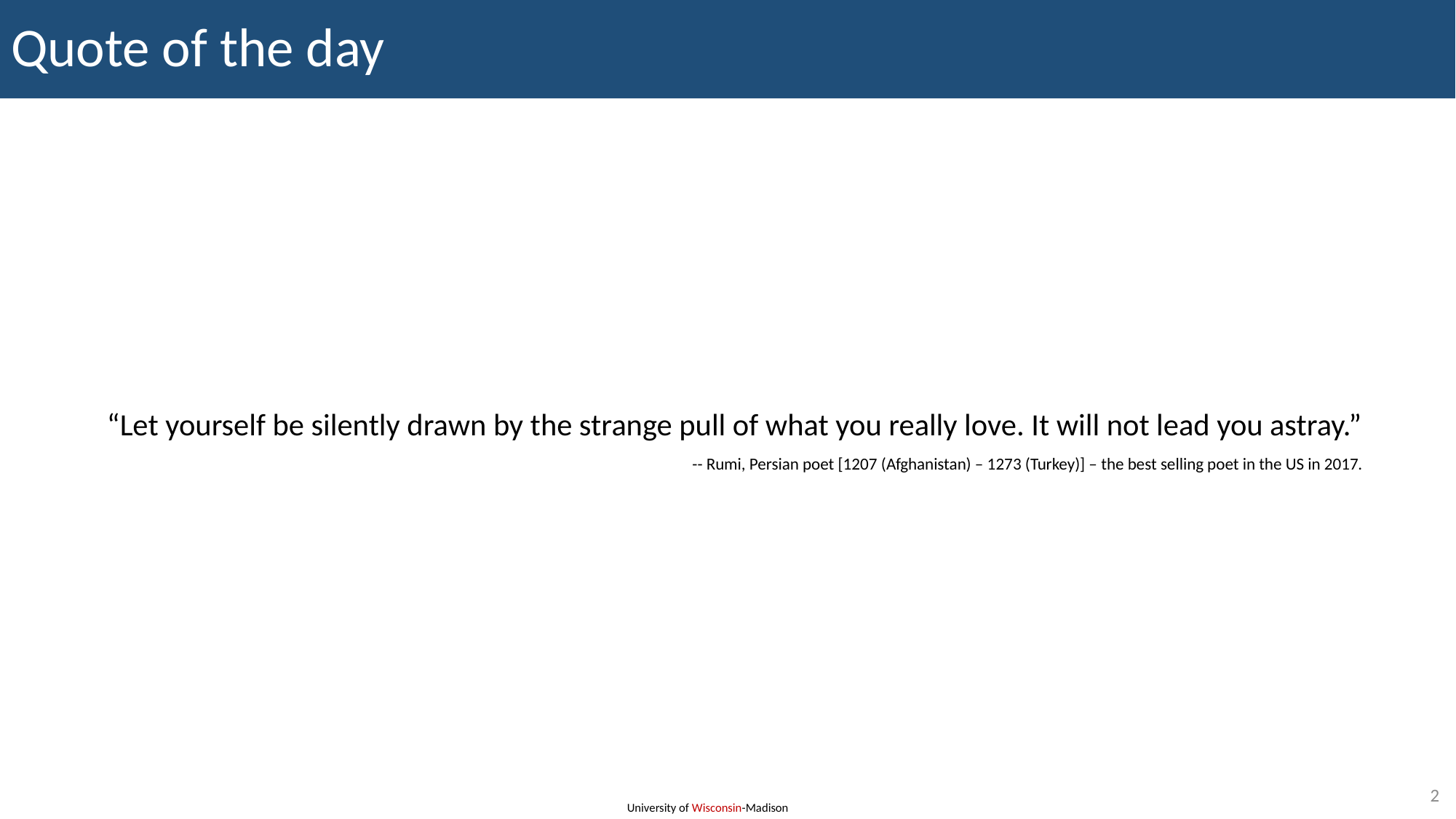

# Quote of the day
“Let yourself be silently drawn by the strange pull of what you really love. It will not lead you astray.”
-- Rumi, Persian poet [1207 (Afghanistan) – 1273 (Turkey)] – the best selling poet in the US in 2017.

2